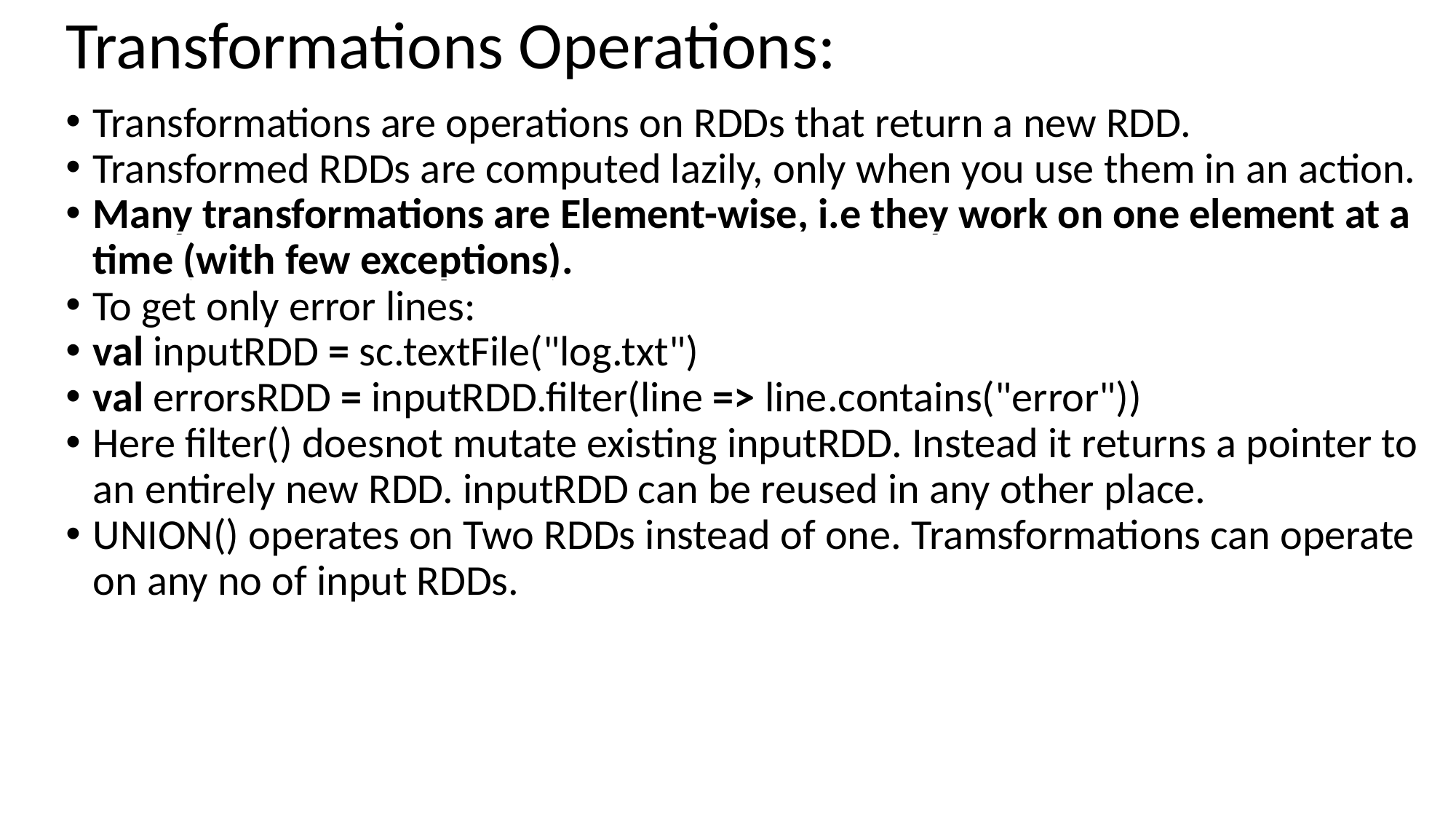

Transformations Operations:
Transformations are operations on RDDs that return a new RDD.
Transformed RDDs are computed lazily, only when you use them in an action.
Many transformations are Element-wise, i.e they work on one element at a time (with few exceptions).
To get only error lines:
val inputRDD = sc.textFile("log.txt")
val errorsRDD = inputRDD.filter(line => line.contains("error"))
Here filter() doesnot mutate existing inputRDD. Instead it returns a pointer to an entirely new RDD. inputRDD can be reused in any other place.
UNION() operates on Two RDDs instead of one. Tramsformations can operate on any no of input RDDs.